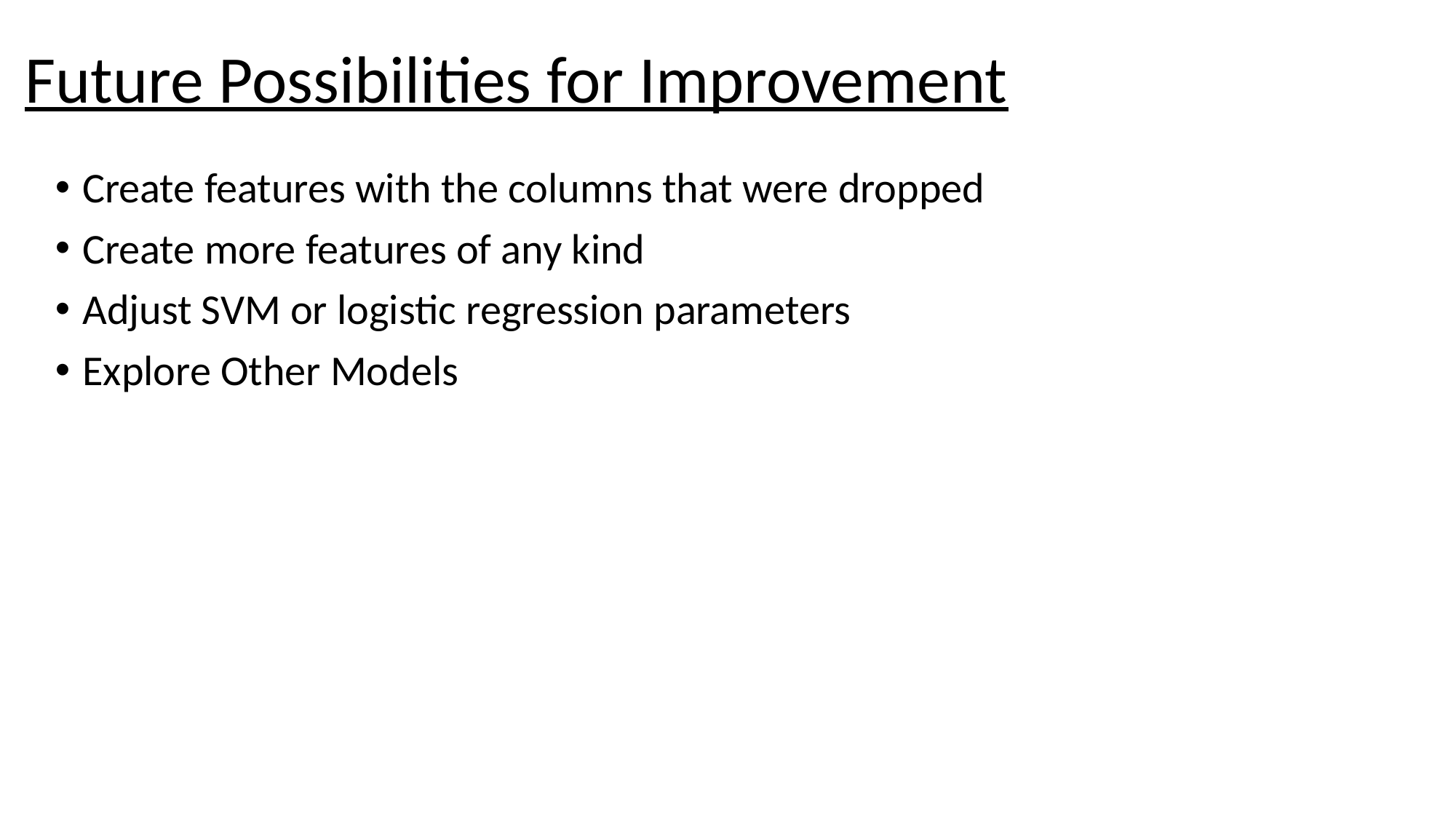

# Future Possibilities for Improvement
Create features with the columns that were dropped
Create more features of any kind
Adjust SVM or logistic regression parameters
Explore Other Models